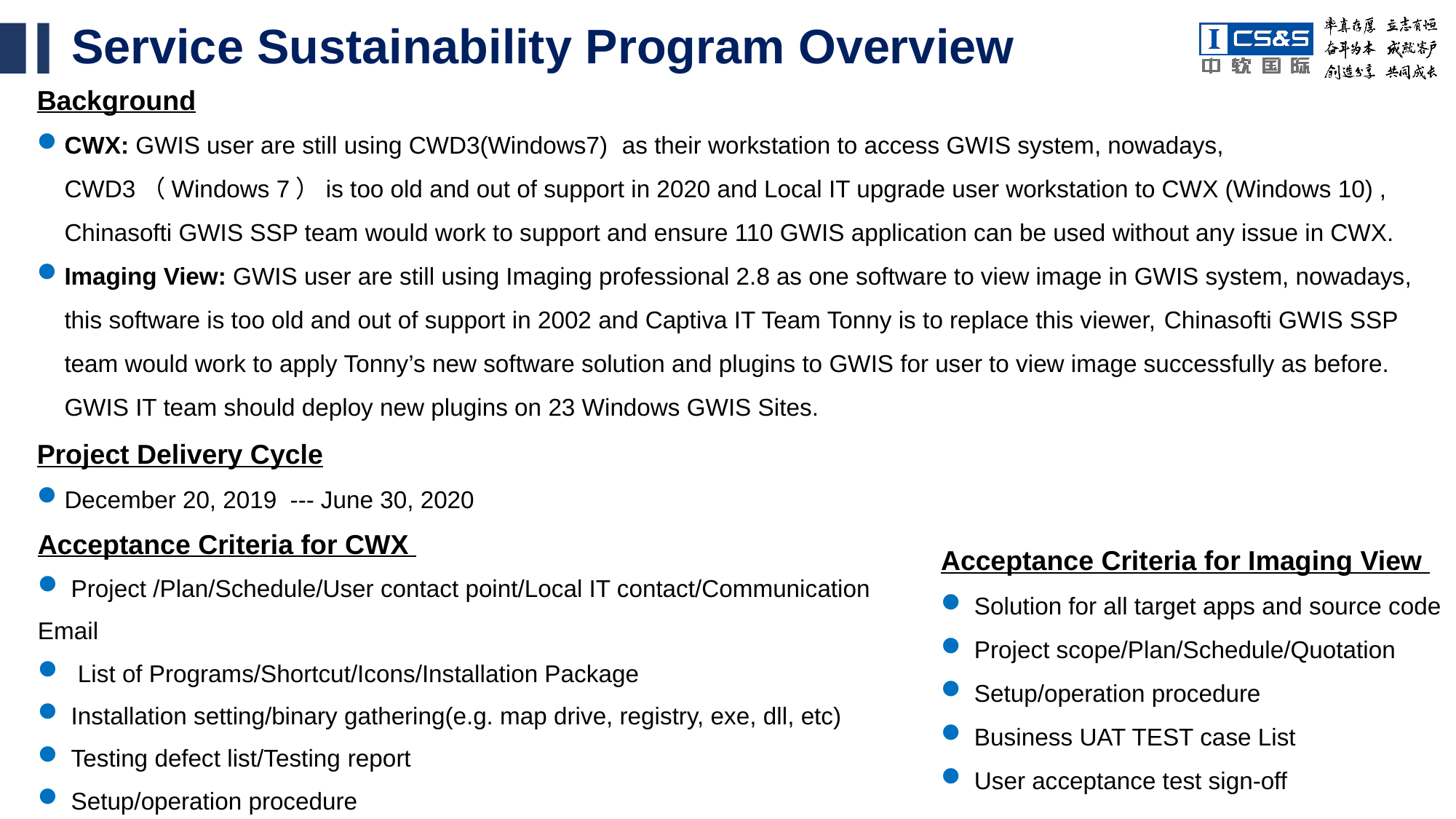

# Service Sustainability Program Overview

Background
CWX: GWIS user are still using CWD3(Windows7)  as their workstation to access GWIS system, nowadays, CWD3（Windows 7）is too old and out of support in 2020 and Local IT upgrade user workstation to CWX (Windows 10) , Chinasofti GWIS SSP team would work to support and ensure 110 GWIS application can be used without any issue in CWX.
Imaging View: GWIS user are still using Imaging professional 2.8 as one software to view image in GWIS system, nowadays, this software is too old and out of support in 2002 and Captiva IT Team Tonny is to replace this viewer, Chinasofti GWIS SSP team would work to apply Tonny’s new software solution and plugins to GWIS for user to view image successfully as before. GWIS IT team should deploy new plugins on 23 Windows GWIS Sites.
Project Delivery Cycle
December 20, 2019  --- June 30, 2020

Acceptance Criteria for CWX
 Project /Plan/Schedule/User contact point/Local IT contact/Communication Email
  List of Programs/Shortcut/Icons/Installation Package
 Installation setting/binary gathering(e.g. map drive, registry, exe, dll, etc)
 Testing defect list/Testing report
 Setup/operation procedure
 User acceptance test sign-off

Acceptance Criteria for Imaging View
 Solution for all target apps and source code
 Project scope/Plan/Schedule/Quotation
 Setup/operation procedure
 Business UAT TEST case List
 User acceptance test sign-off